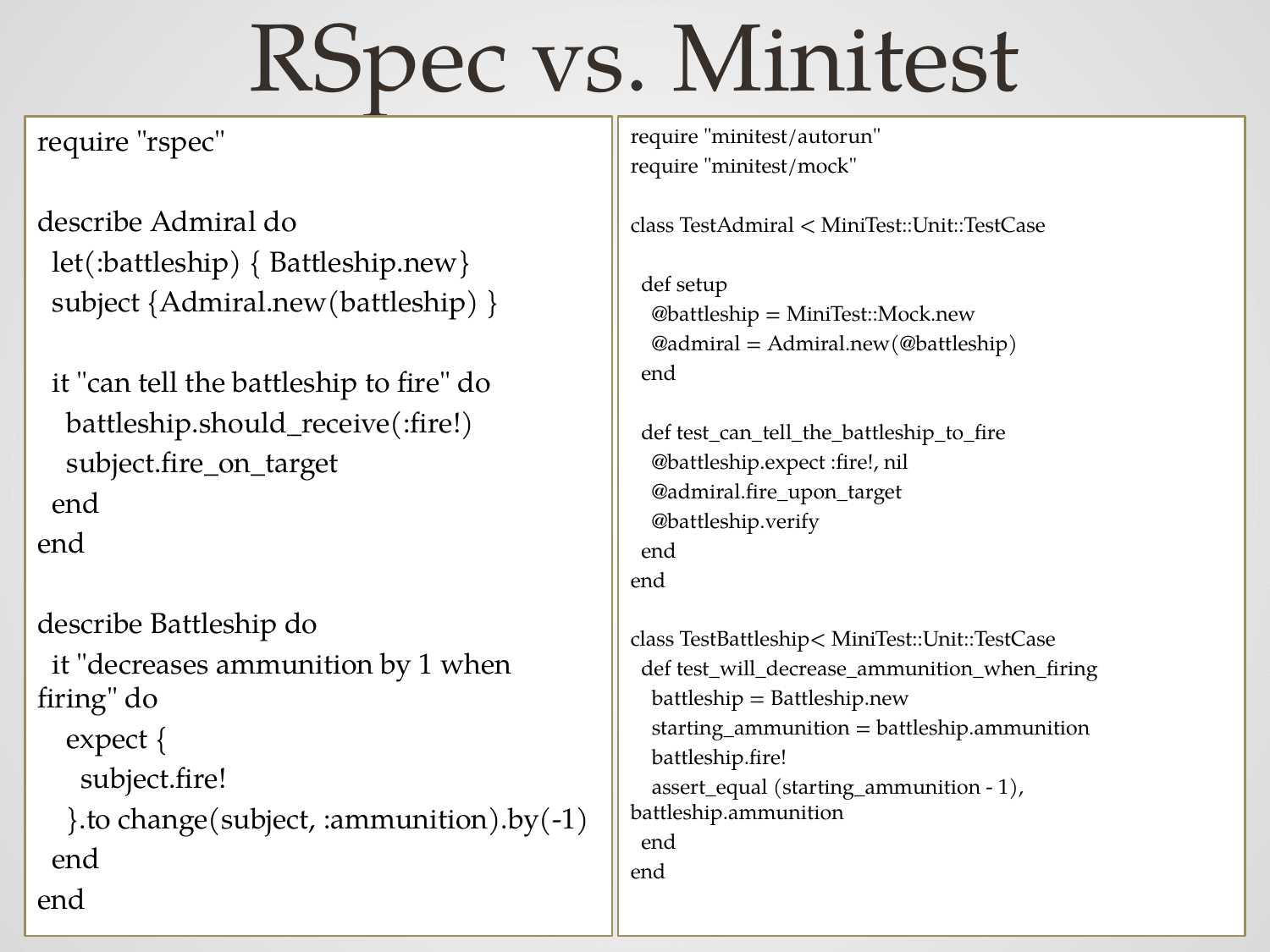

# RSpec vs. Minitest
require "rspec"

describe Admiral do
  let(:battleship) { Battleship.new}
  subject {Admiral.new(battleship) }

  it "can tell the battleship to fire" do
    battleship.should_receive(:fire!)
    subject.fire_on_target
  end
end

describe Battleship do
  it "decreases ammunition by 1 when firing" do
    expect {
      subject.fire!
    }.to change(subject, :ammunition).by(-1)
  end
end
require "minitest/autorun"
require "minitest/mock"

class TestAdmiral < MiniTest::Unit::TestCase

  def setup
    @battleship = MiniTest::Mock.new
    @admiral = Admiral.new(@battleship)
  end

  def test_can_tell_the_battleship_to_fire
    @battleship.expect :fire!, nil
    @admiral.fire_upon_target
    @battleship.verify
  end
end

class TestBattleship< MiniTest::Unit::TestCase
  def test_will_decrease_ammunition_when_firing
    battleship = Battleship.new
    starting_ammunition = battleship.ammunition
    battleship.fire!
    assert_equal (starting_ammunition - 1), battleship.ammunition
  end
end